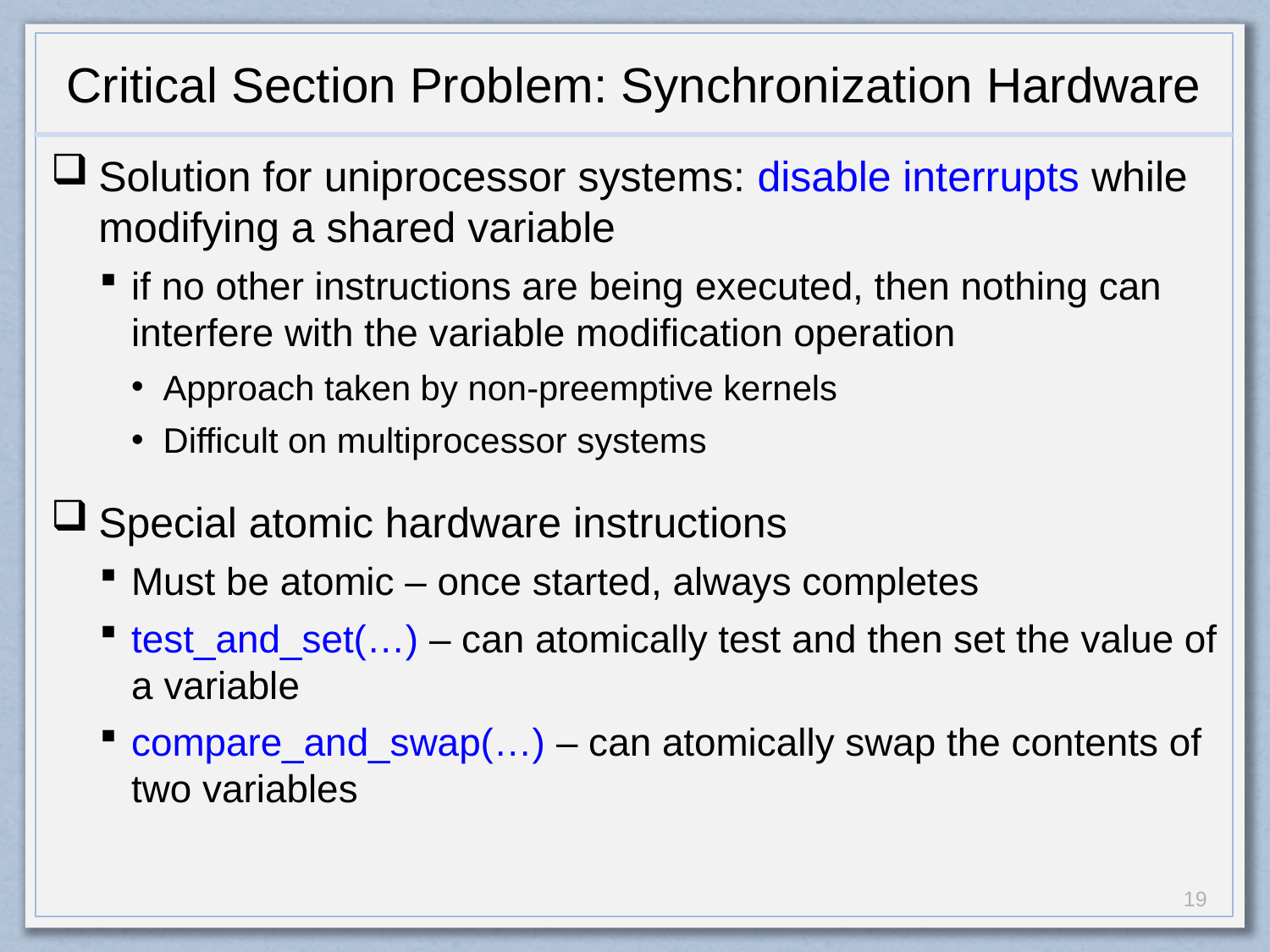

# Critical Section Problem: Synchronization Hardware
Solution for uniprocessor systems: disable interrupts while modifying a shared variable
if no other instructions are being executed, then nothing can interfere with the variable modification operation
Approach taken by non-preemptive kernels
Difficult on multiprocessor systems
Special atomic hardware instructions
Must be atomic – once started, always completes
test_and_set(…) – can atomically test and then set the value of a variable
compare_and_swap(…) – can atomically swap the contents of two variables
19